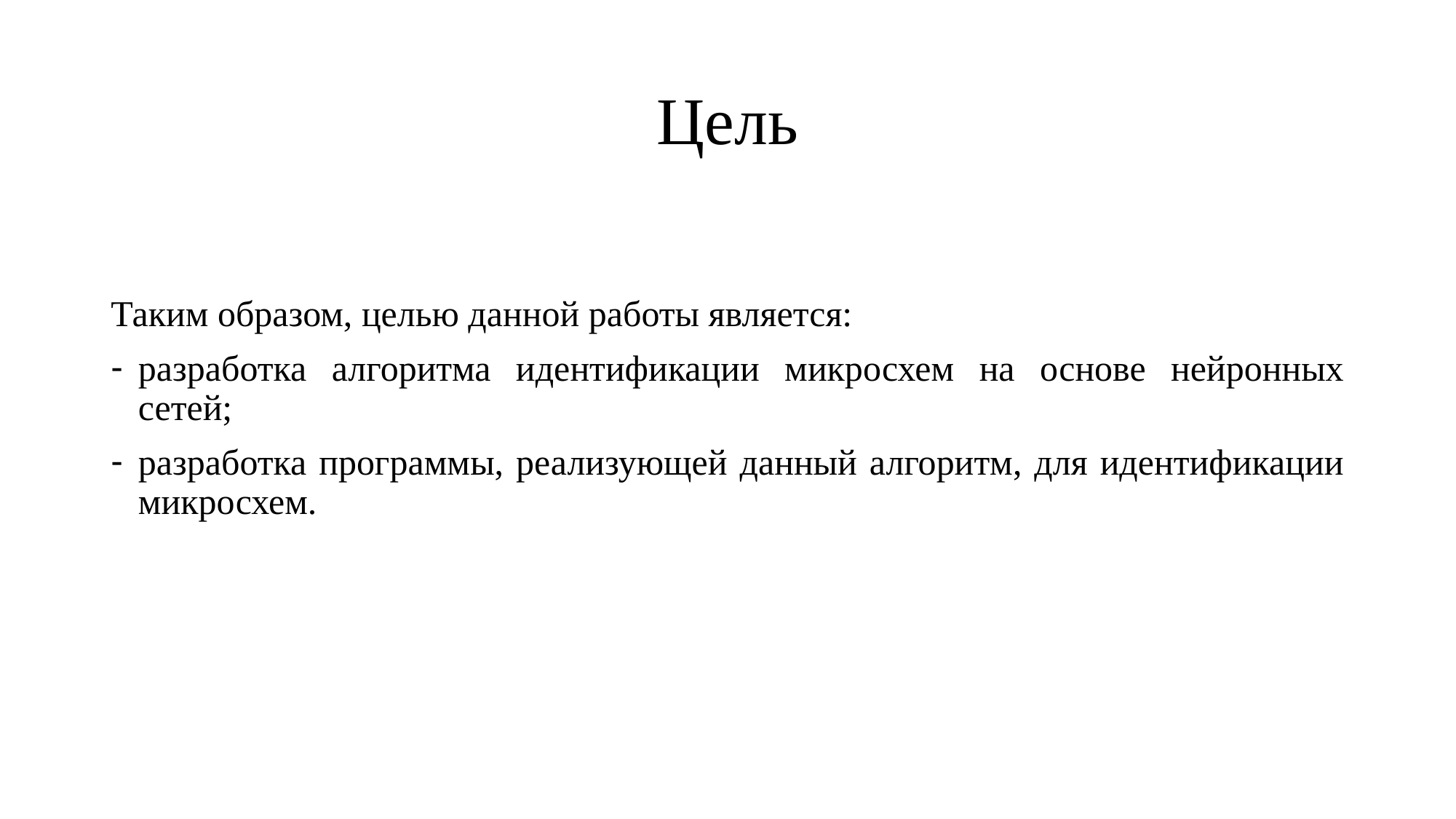

# Цель
Таким образом, целью данной работы является:
разработка алгоритма идентификации микросхем на основе нейронных сетей;
разработка программы, реализующей данный алгоритм, для идентификации микросхем.